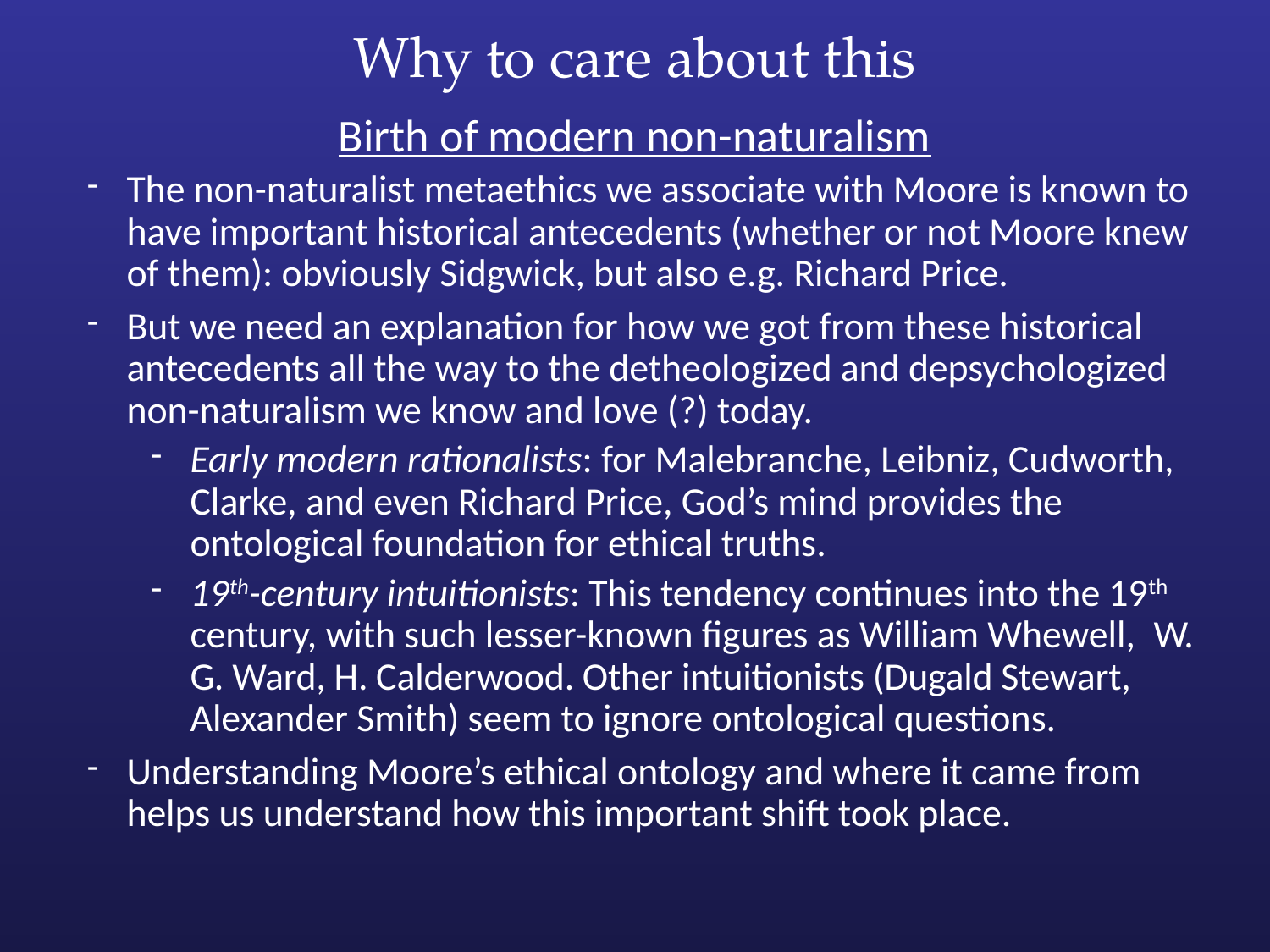

# Why to care about this
Birth of modern non-naturalism
The non-naturalist metaethics we associate with Moore is known to have important historical antecedents (whether or not Moore knew of them): obviously Sidgwick, but also e.g. Richard Price.
But we need an explanation for how we got from these historical antecedents all the way to the detheologized and depsychologized non-naturalism we know and love (?) today.
Early modern rationalists: for Malebranche, Leibniz, Cudworth, Clarke, and even Richard Price, God’s mind provides the ontological foundation for ethical truths.
19th-century intuitionists: This tendency continues into the 19th century, with such lesser-known figures as William Whewell,  W. G. Ward, H. Calderwood. Other intuitionists (Dugald Stewart, Alexander Smith) seem to ignore ontological questions.
Understanding Moore’s ethical ontology and where it came from helps us understand how this important shift took place.